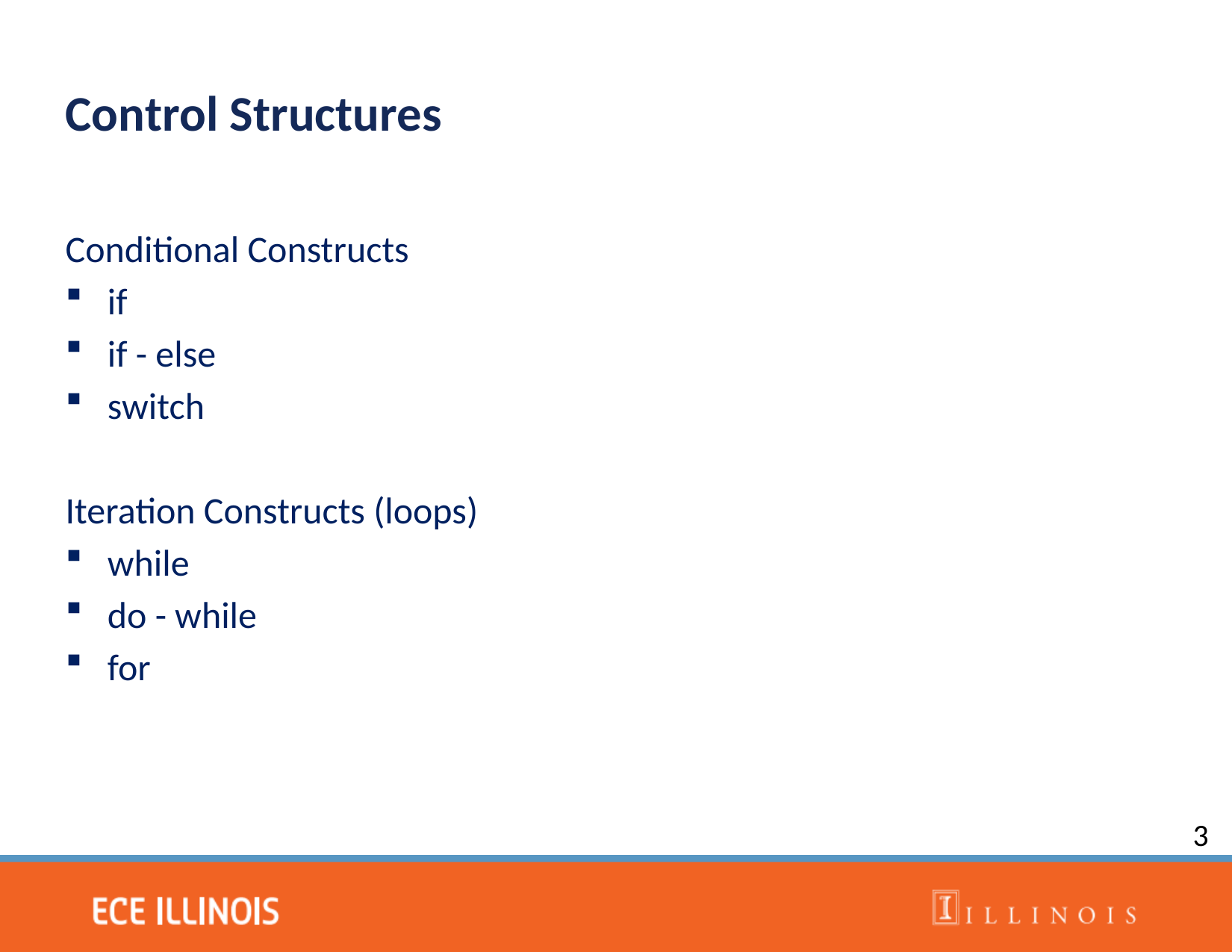

Control Structures
Conditional Constructs
if
if - else
switch

Iteration Constructs (loops)
while
do - while
for
3